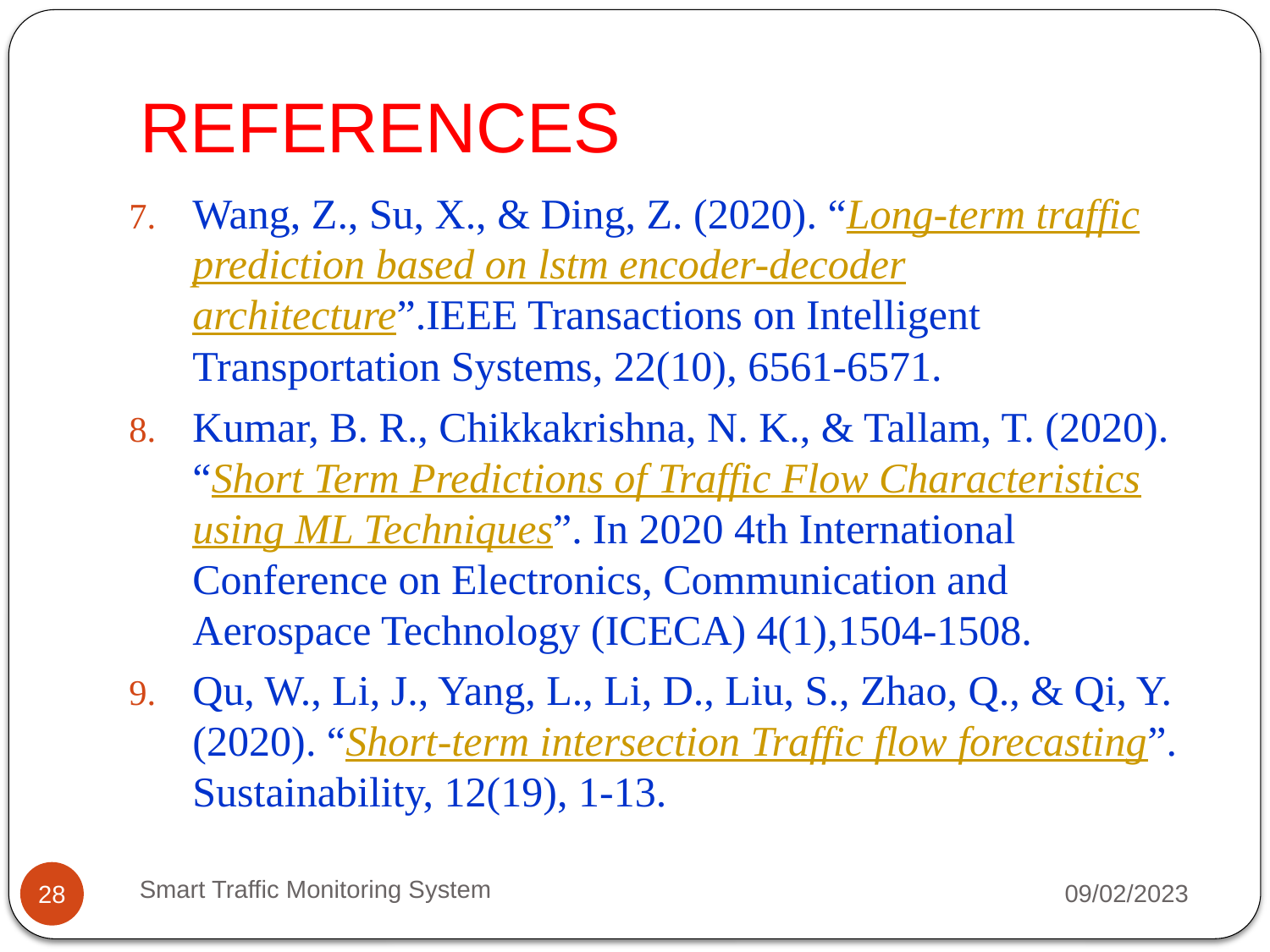

# REFERENCES
Wang, Z., Su, X., & Ding, Z. (2020). “Long-term traffic prediction based on lstm encoder-decoder architecture”.IEEE Transactions on Intelligent Transportation Systems, 22(10), 6561-6571.
Kumar, B. R., Chikkakrishna, N. K., & Tallam, T. (2020). “Short Term Predictions of Traffic Flow Characteristics using ML Techniques”. In 2020 4th International Conference on Electronics, Communication and Aerospace Technology (ICECA) 4(1),1504-1508.
Qu, W., Li, J., Yang, L., Li, D., Liu, S., Zhao, Q., & Qi, Y. (2020). “Short-term intersection Traffic flow forecasting”. Sustainability, 12(19), 1-13.

Smart Traffic Monitoring System
09/02/2023
28